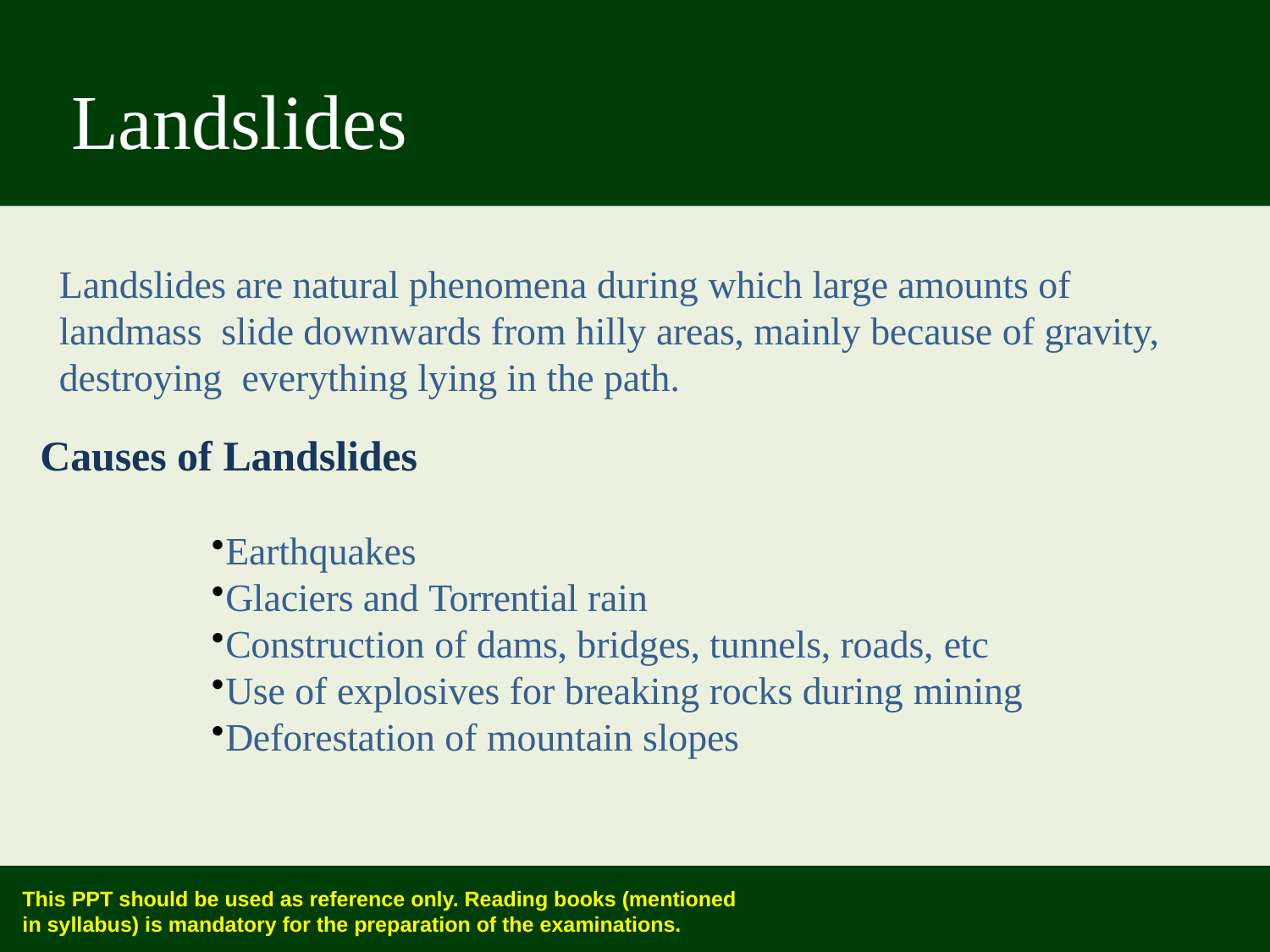

# Landslides
Landslides are natural phenomena during which large amounts of landmass  slide downwards from hilly areas, mainly because of gravity, destroying  everything lying in the path.
Causes of Landslides

Earthquakes
Glaciers and Torrential rain
Construction of dams, bridges, tunnels, roads, etc
Use of explosives for breaking rocks during mining
Deforestation of mountain slopes